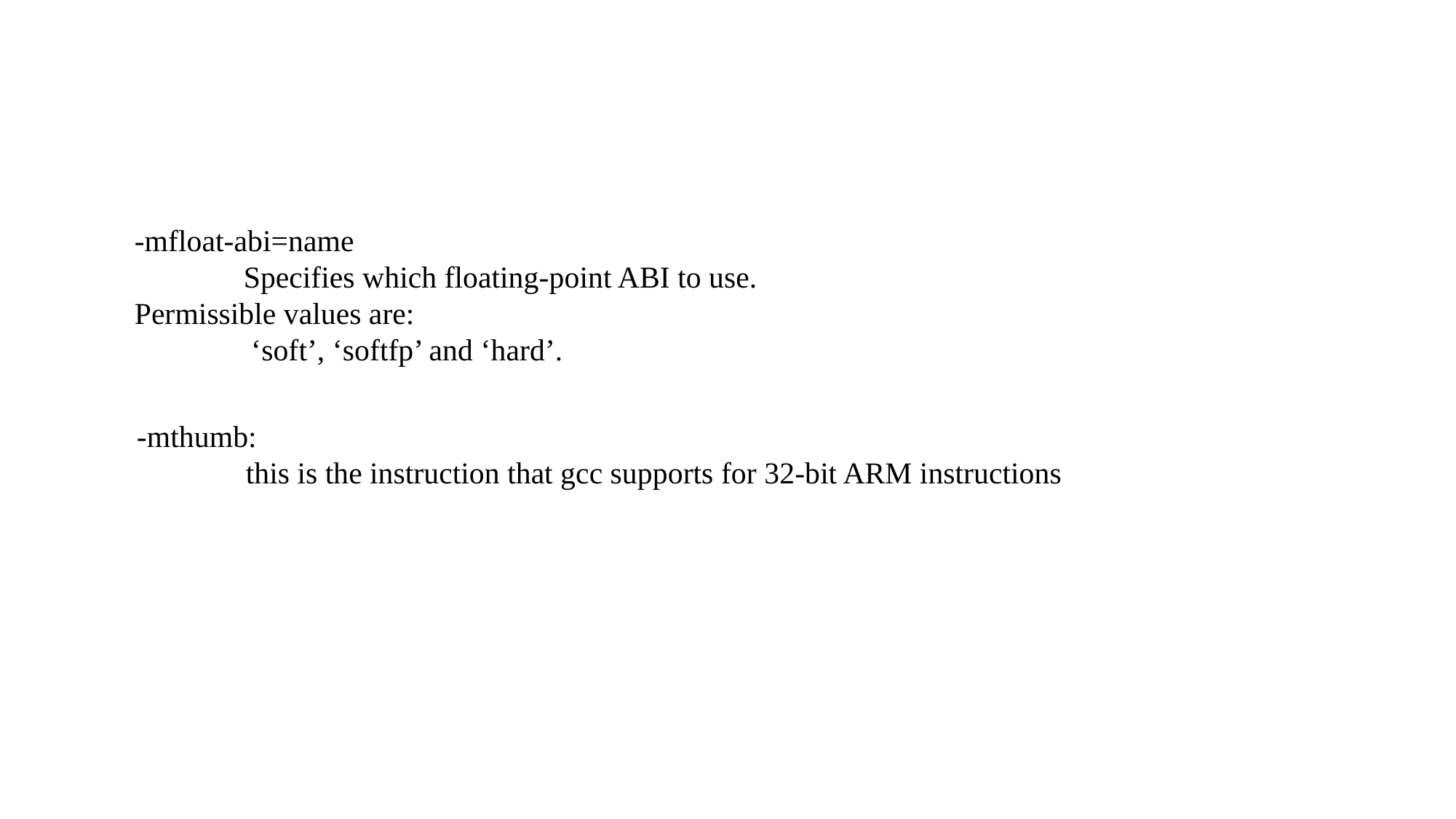

-mfloat-abi=name
	Specifies which floating-point ABI to use.
Permissible values are:
	 ‘soft’, ‘softfp’ and ‘hard’.
-mthumb:
	this is the instruction that gcc supports for 32-bit ARM instructions